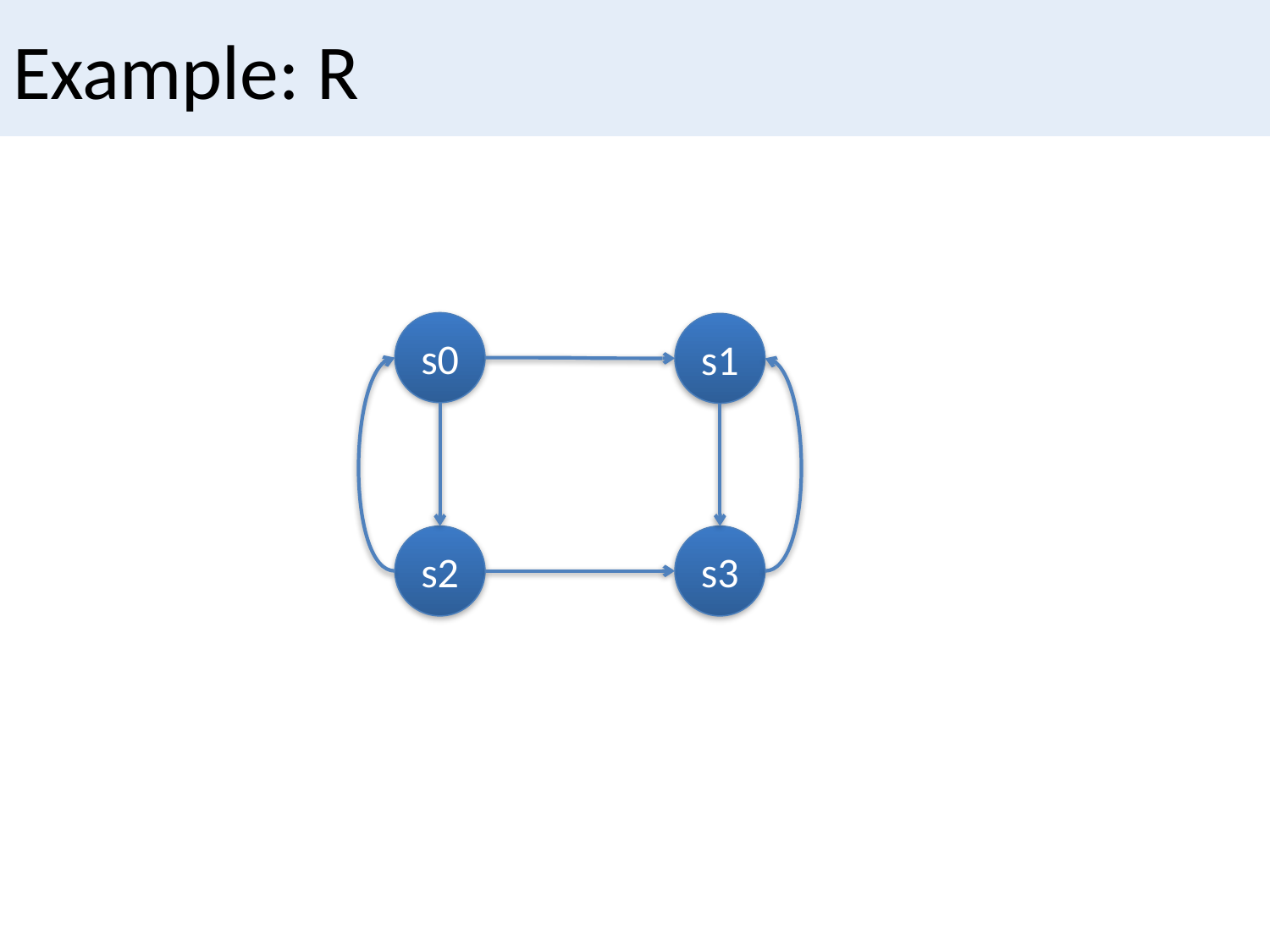

# Example: R
s0
s1
s2
s3